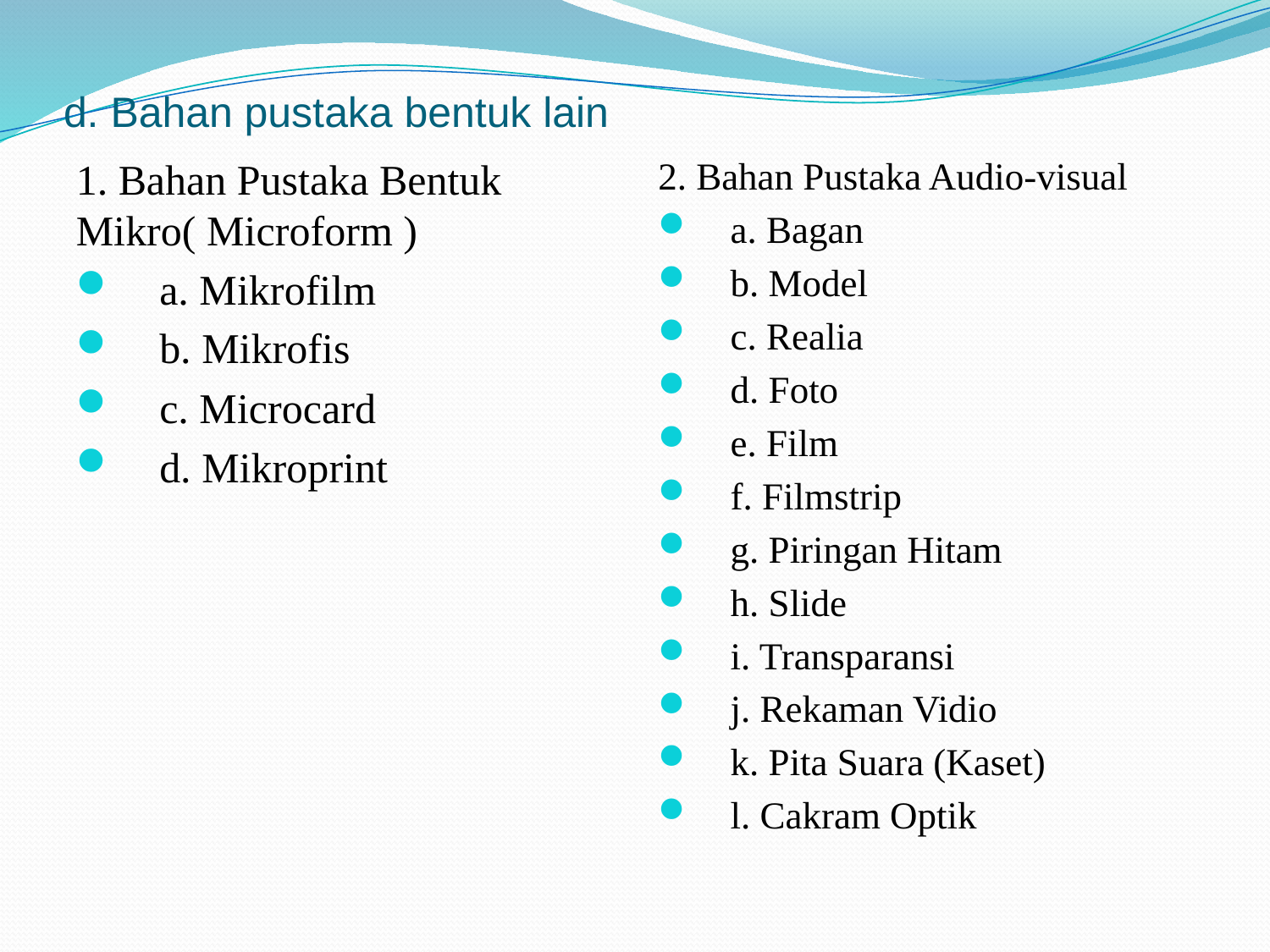

# d. Bahan pustaka bentuk lain
1. Bahan Pustaka Bentuk Mikro( Microform )
    a. Mikrofilm
    b. Mikrofis
    c. Microcard
    d. Mikroprint
2. Bahan Pustaka Audio-visual
    a. Bagan
    b. Model
    c. Realia
    d. Foto
    e. Film
    f. Filmstrip
    g. Piringan Hitam
    h. Slide
    i. Transparansi
    j. Rekaman Vidio
    k. Pita Suara (Kaset)
    l. Cakram Optik